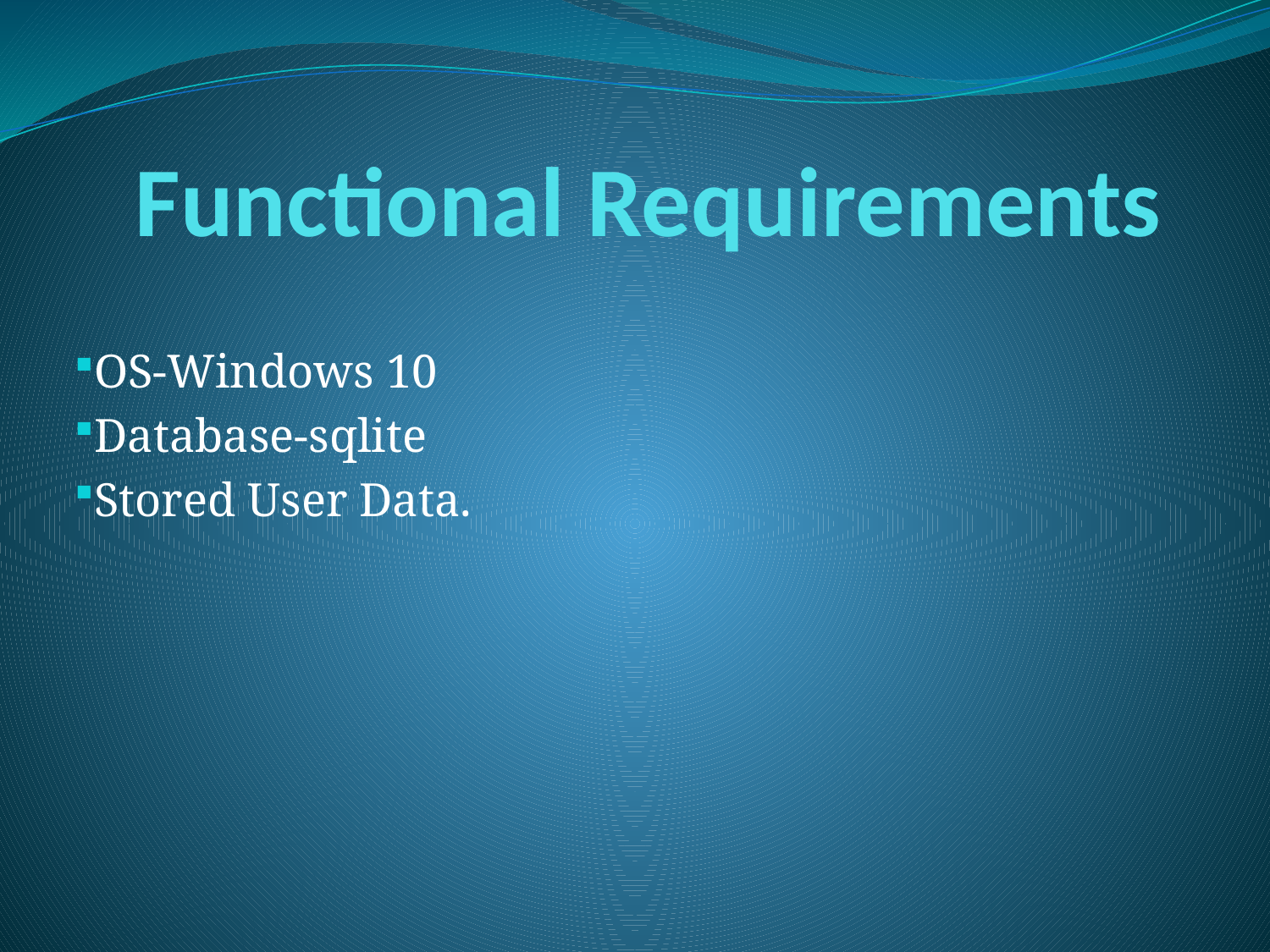

# Functional Requirements
OS-Windows 10
Database-sqlite
Stored User Data.